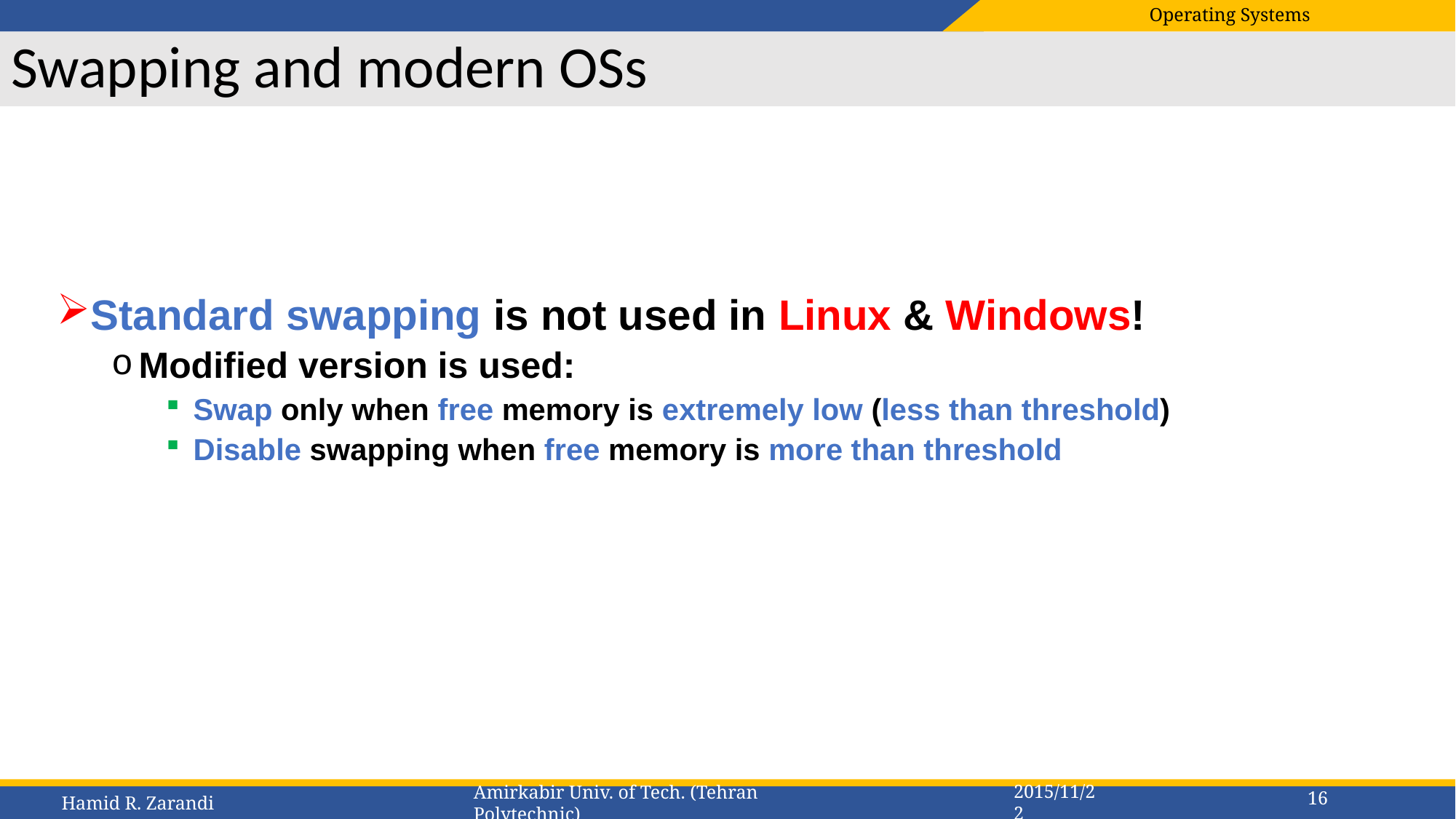

# Swapping and modern OSs
Standard swapping is not used in Linux & Windows!
Modified version is used:
Swap only when free memory is extremely low (less than threshold)
Disable swapping when free memory is more than threshold